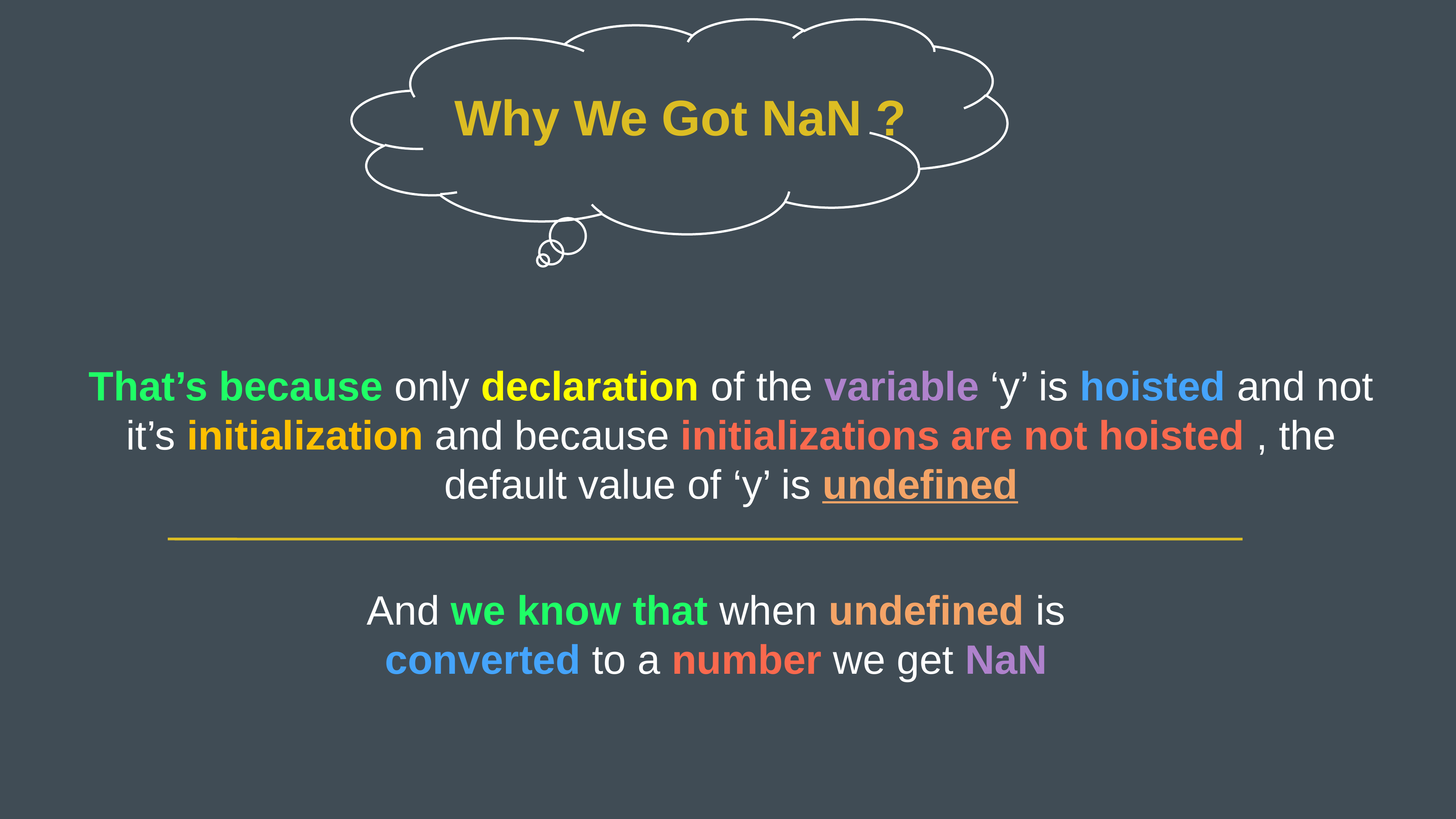

Why We Got NaN ?
That’s because only declaration of the variable ‘y’ is hoisted and not it’s initialization and because initializations are not hoisted , the default value of ‘y’ is undefined
And we know that when undefined is converted to a number we get NaN